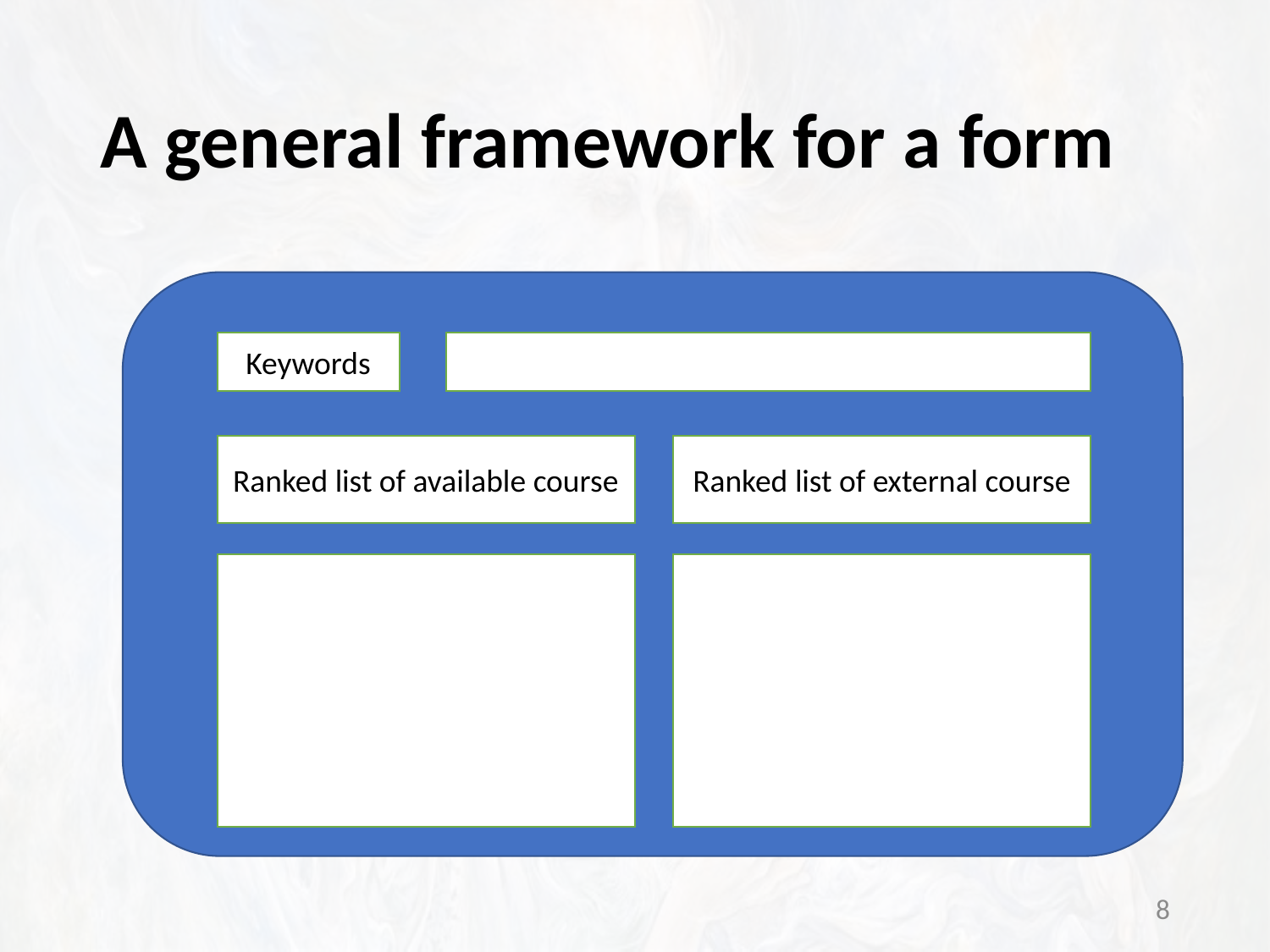

# A general framework for a form

Keywords

Ranked list of available course
Ranked list of external course

8